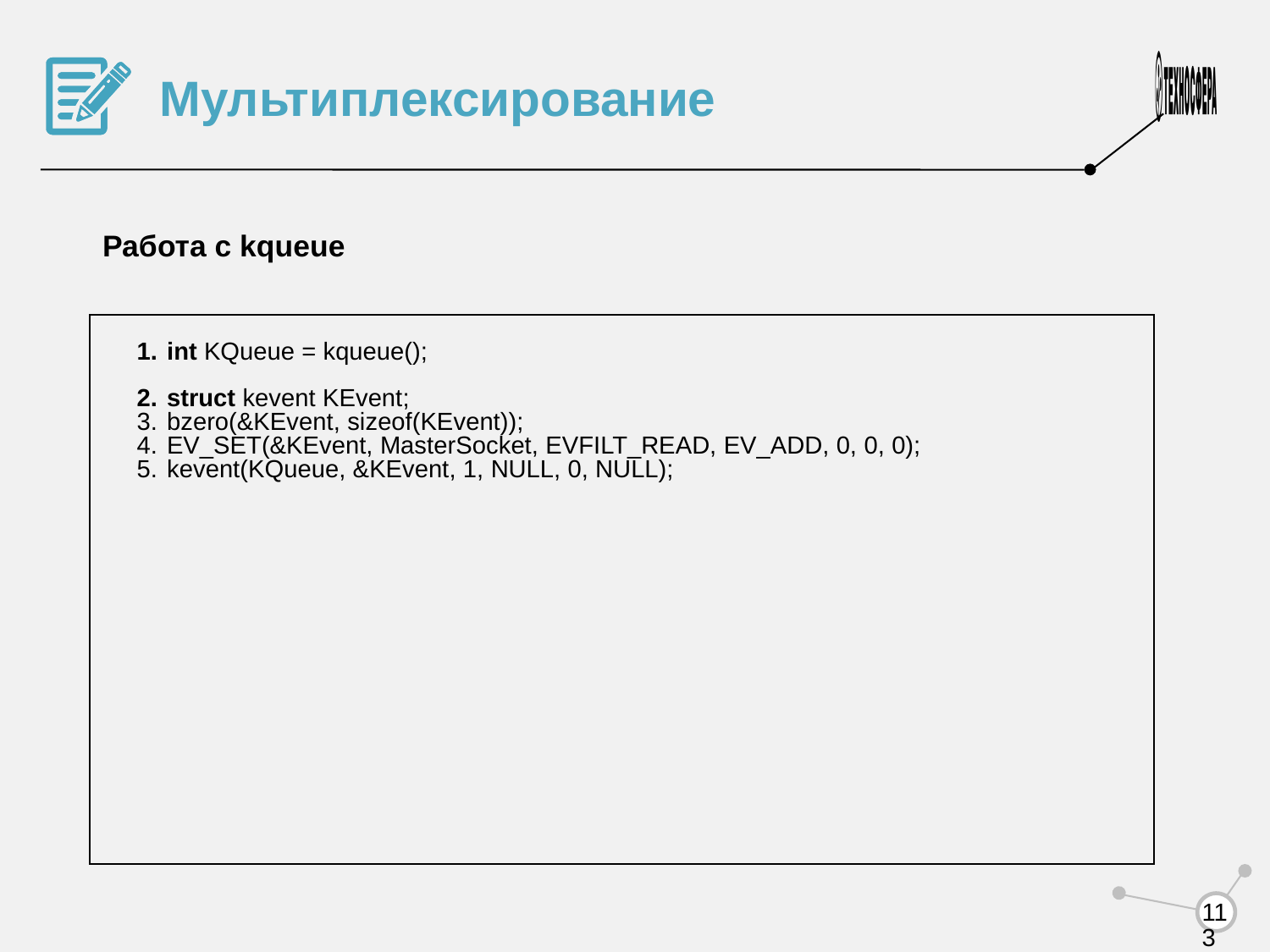

Мультиплексирование
Работа с kqueue
int KQueue = kqueue();

struct kevent KEvent;
bzero(&KEvent, sizeof(KEvent));
EV_SET(&KEvent, MasterSocket, EVFILT_READ, EV_ADD, 0, 0, 0);
kevent(KQueue, &KEvent, 1, NULL, 0, NULL);
113